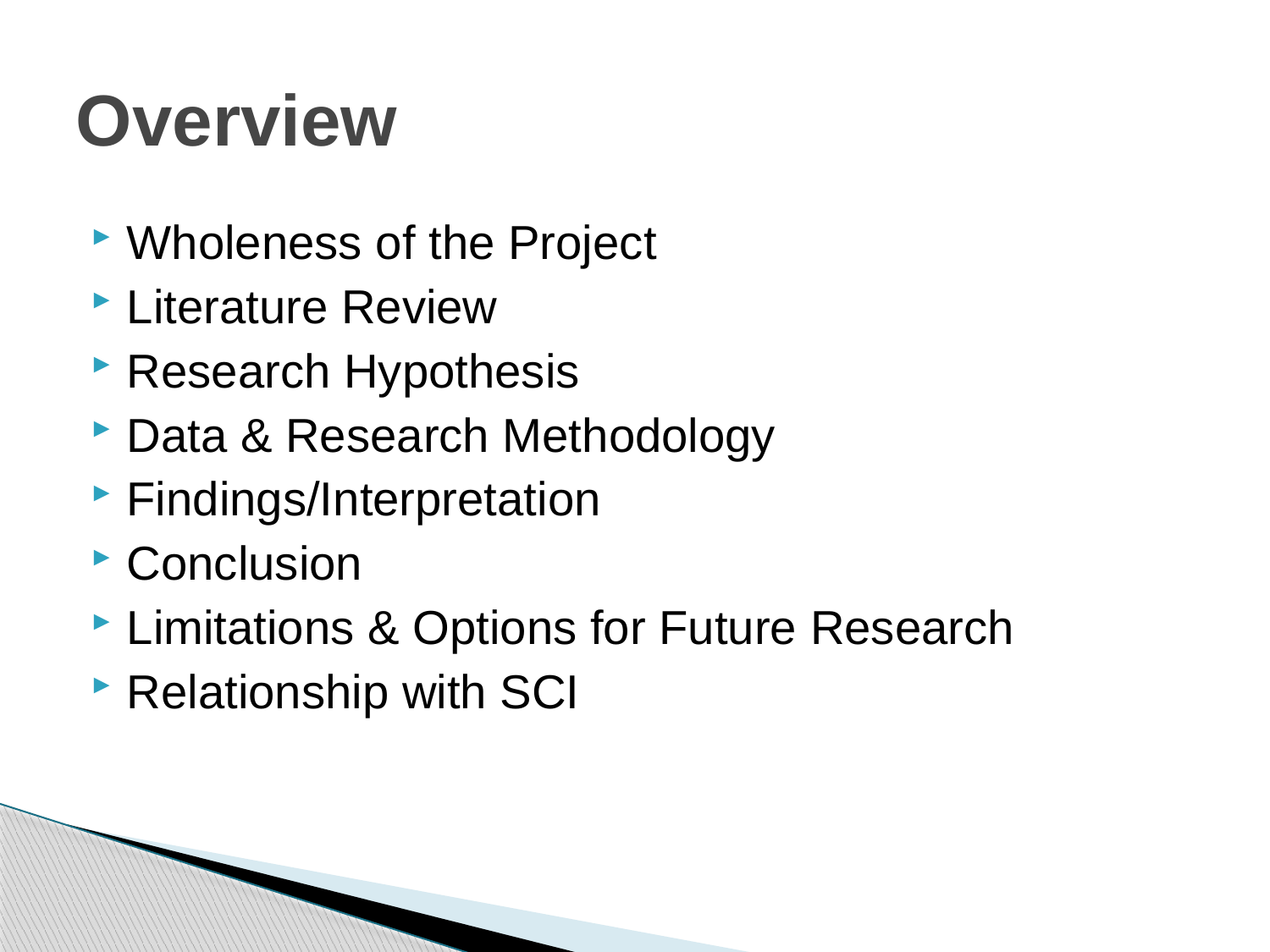

# Overview
Wholeness of the Project
Literature Review
Research Hypothesis
Data & Research Methodology
Findings/Interpretation
Conclusion
Limitations & Options for Future Research
Relationship with SCI